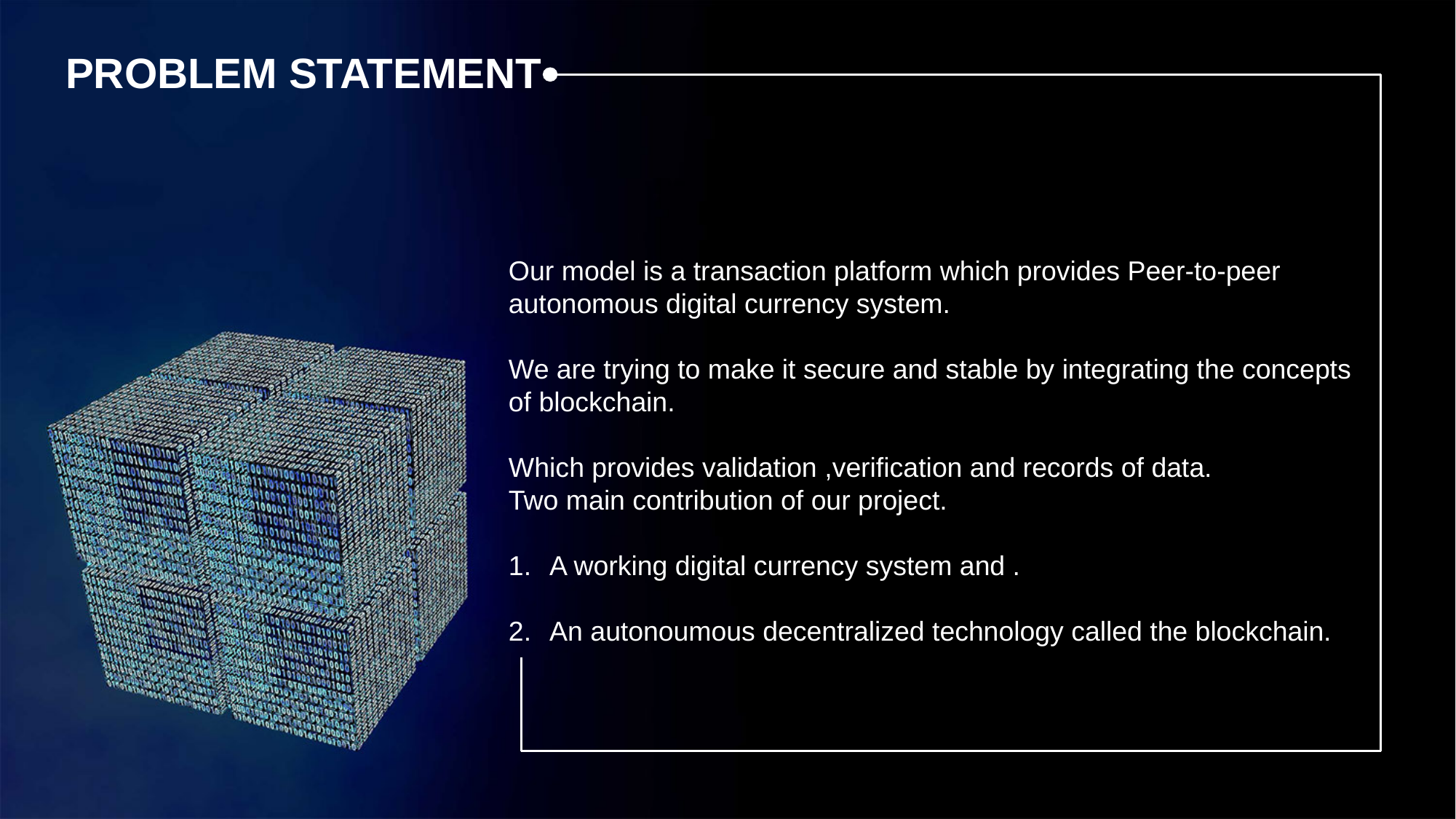

PROBLEM STATEMENT

Our model is a transaction platform which provides Peer-to-peer
autonomous digital currency system.

We are trying to make it secure and stable by integrating the concepts
of blockchain.

Which provides validation ,verification and records of data.
Two main contribution of our project.

A working digital currency system and .

An autonoumous decentralized technology called the blockchain.